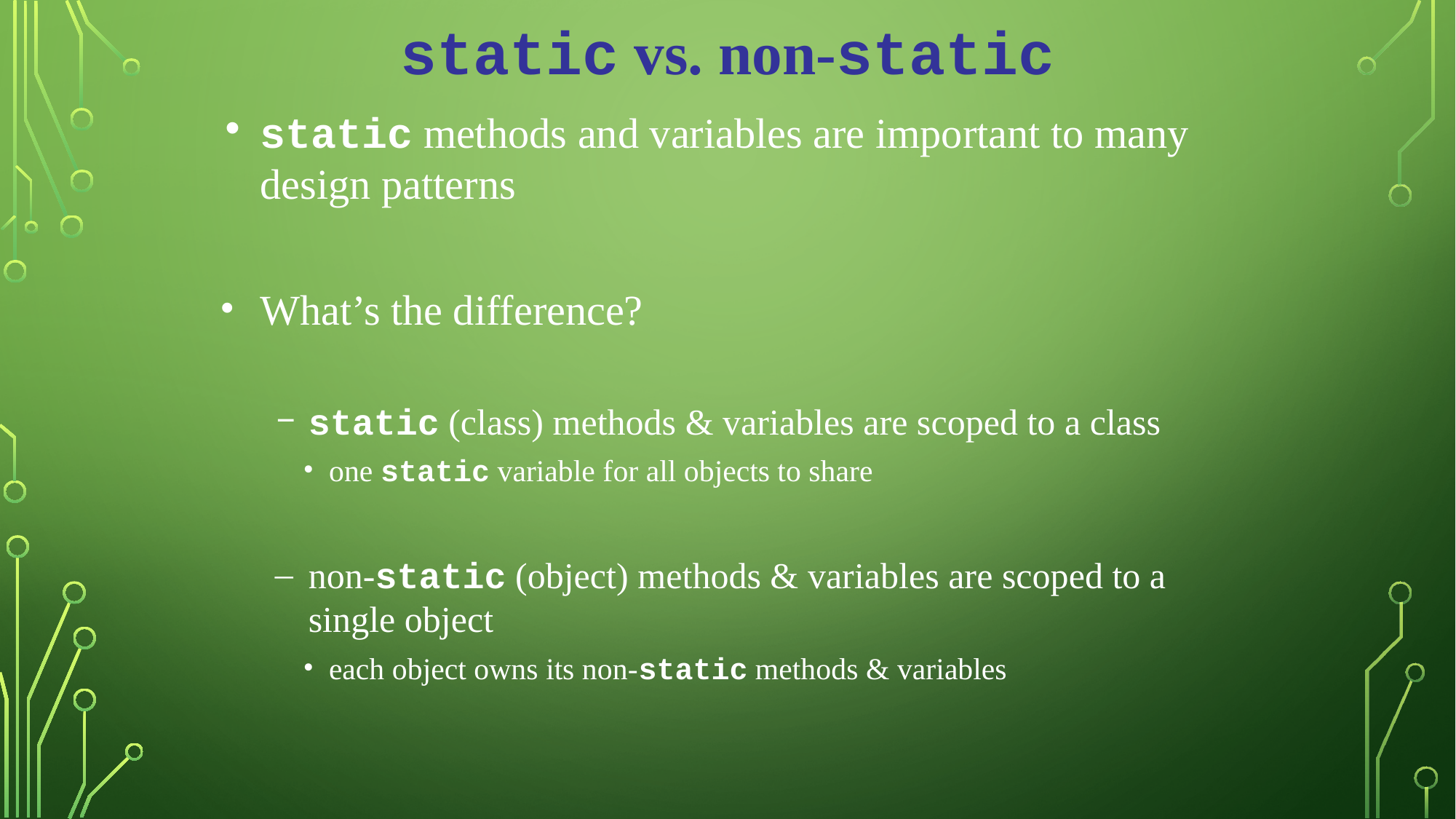

static vs. non-static
static methods and variables are important to many design patterns

What’s the difference?

static (class) methods & variables are scoped to a class
one static variable for all objects to share

non-static (object) methods & variables are scoped to a single object
each object owns its non-static methods & variables